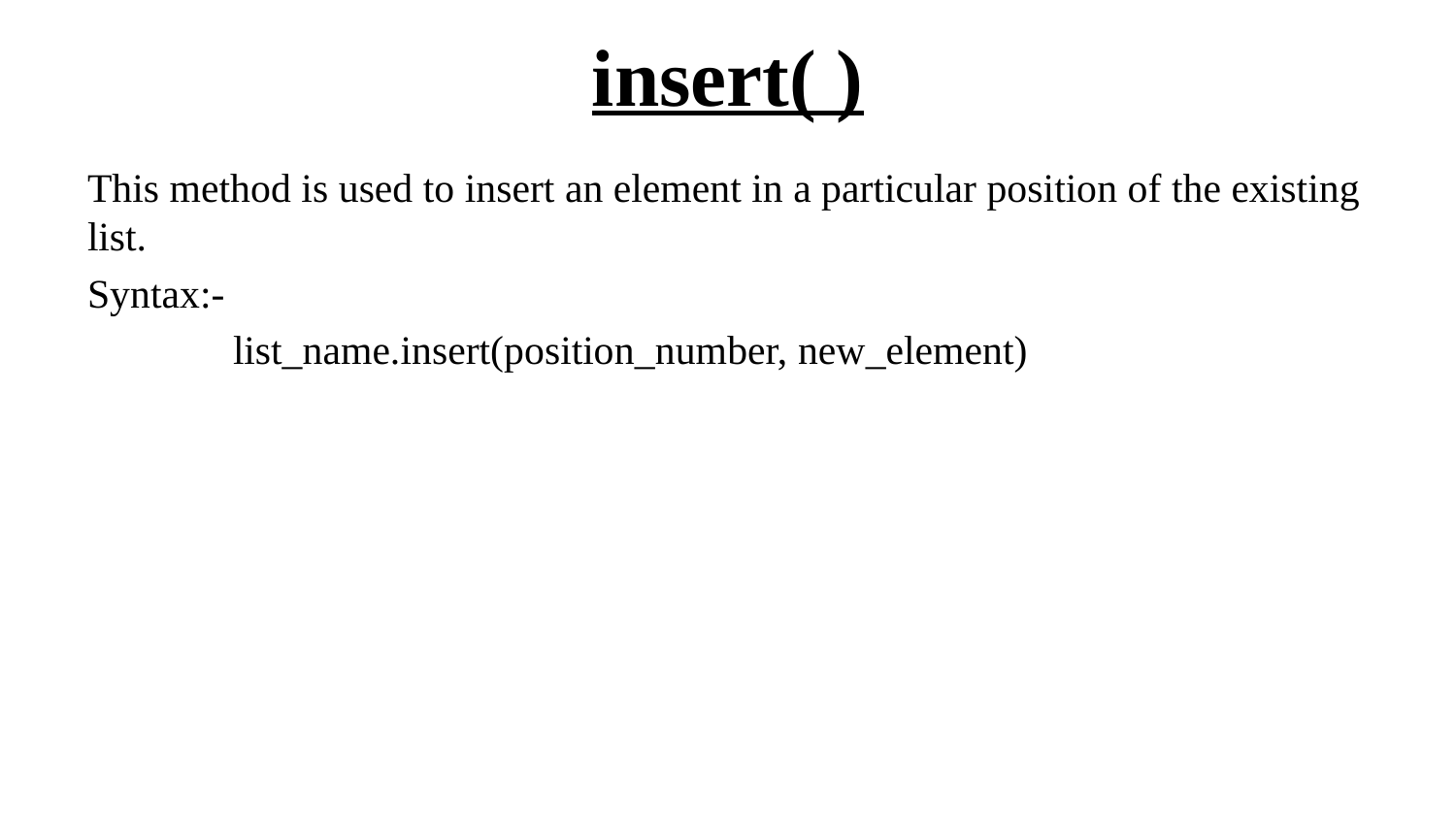

# insert( )
This method is used to insert an element in a particular position of the existing list.
Syntax:-
	list_name.insert(position_number, new_element)